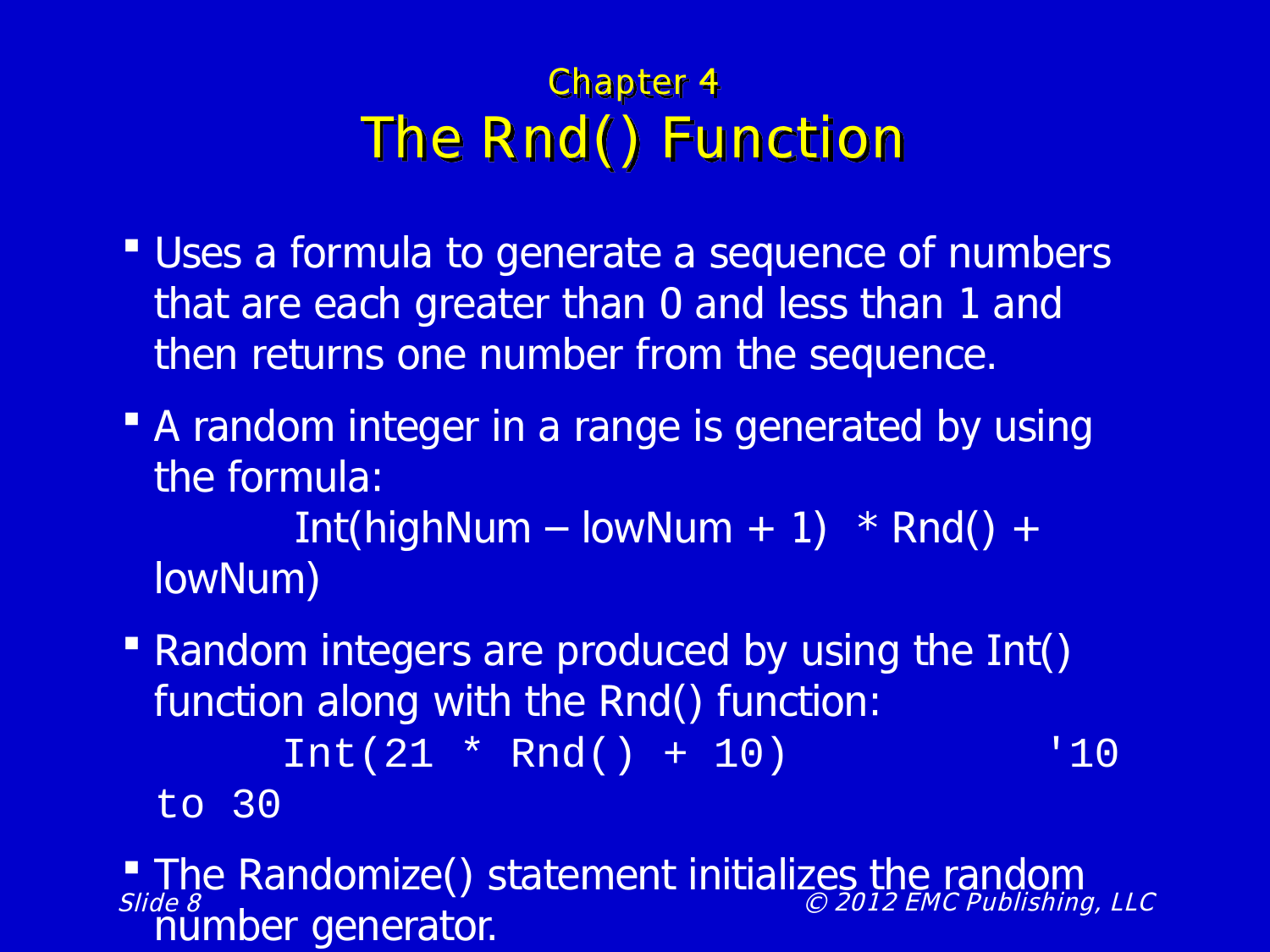

# Chapter 4 The Rnd() Function
Uses a formula to generate a sequence of numbers that are each greater than 0 and less than 1 and then returns one number from the sequence.
A random integer in a range is generated by using the formula:
	 Int(highNum – lowNum + 1)  * Rnd() + lowNum)
Random integers are produced by using the Int() function along with the Rnd() function:
	Int(21 * Rnd() + 10)		'10 to 30
The Randomize() statement initializes the random number generator.

© 2012 EMC Publishing, LLC
Slide 8